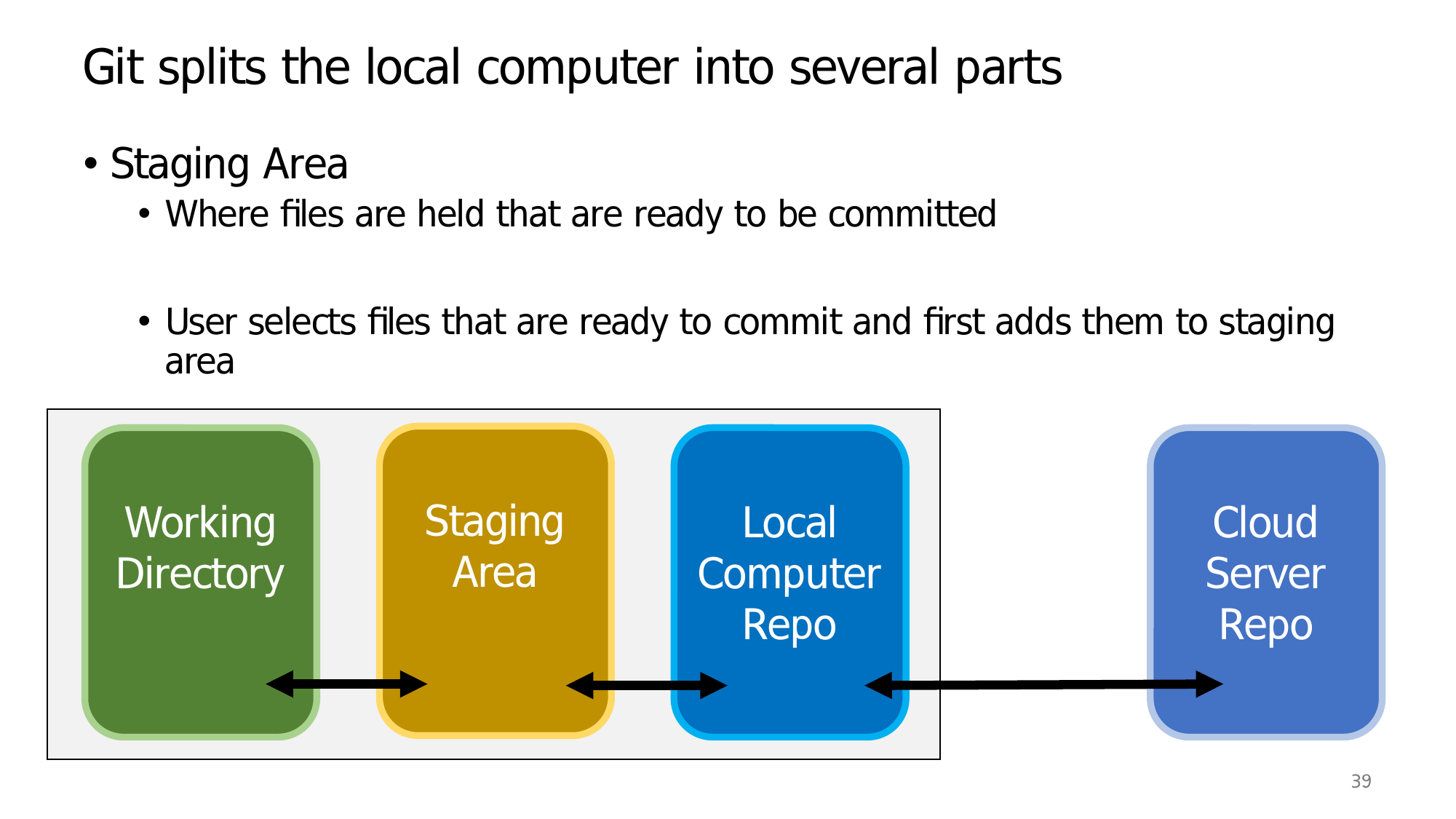

# Git splits the local computer into several parts
Staging Area
Where files are held that are ready to be committed

User selects files that are ready to commit and first adds them to staging area

Staging Area

Working Directory

Local Computer Repo

Cloud Server Repo
39